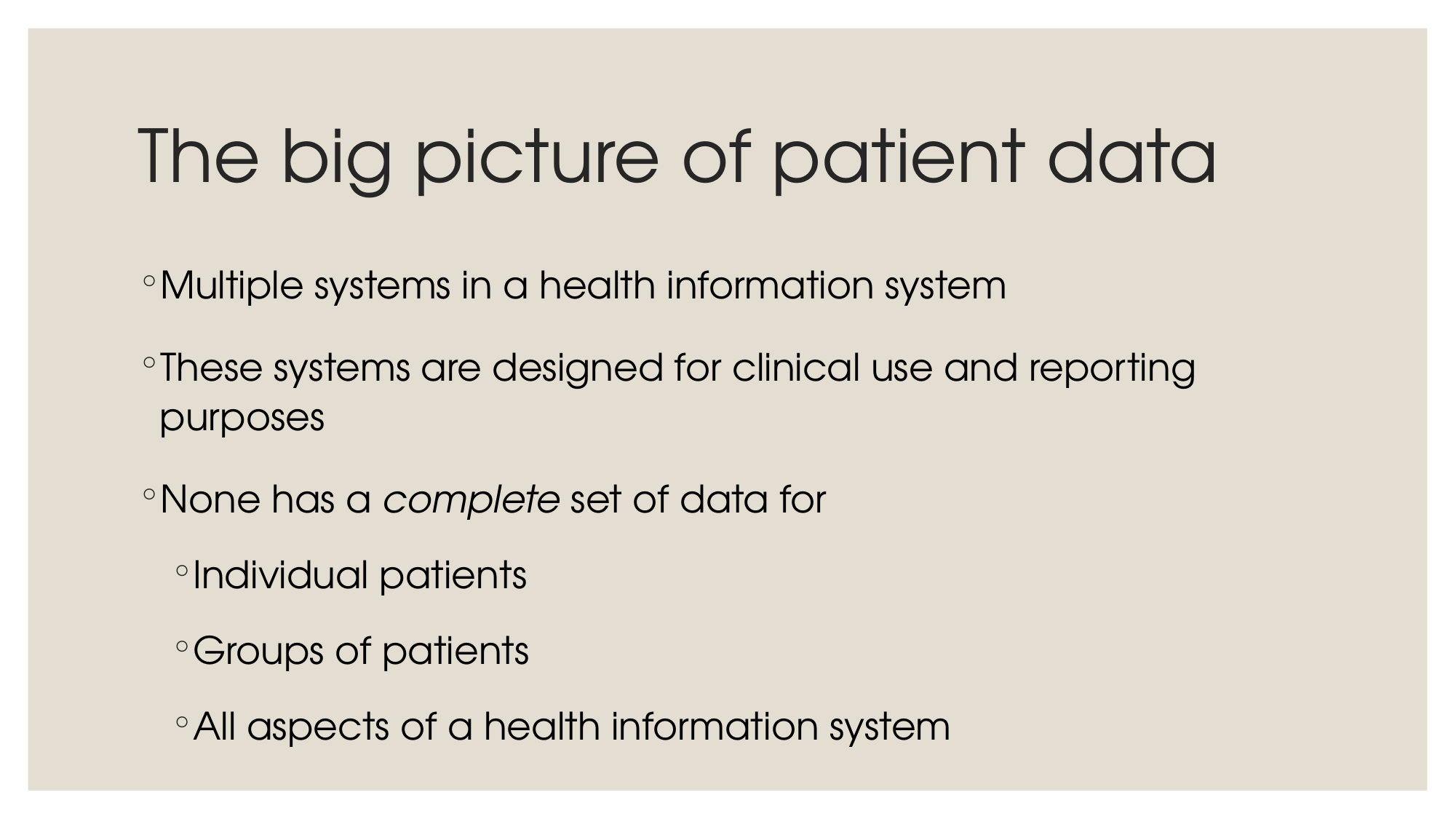

# The big picture of patient data
Multiple systems in a health information system
These systems are designed for clinical use and reporting purposes
None has a complete set of data for
Individual patients
Groups of patients
All aspects of a health information system